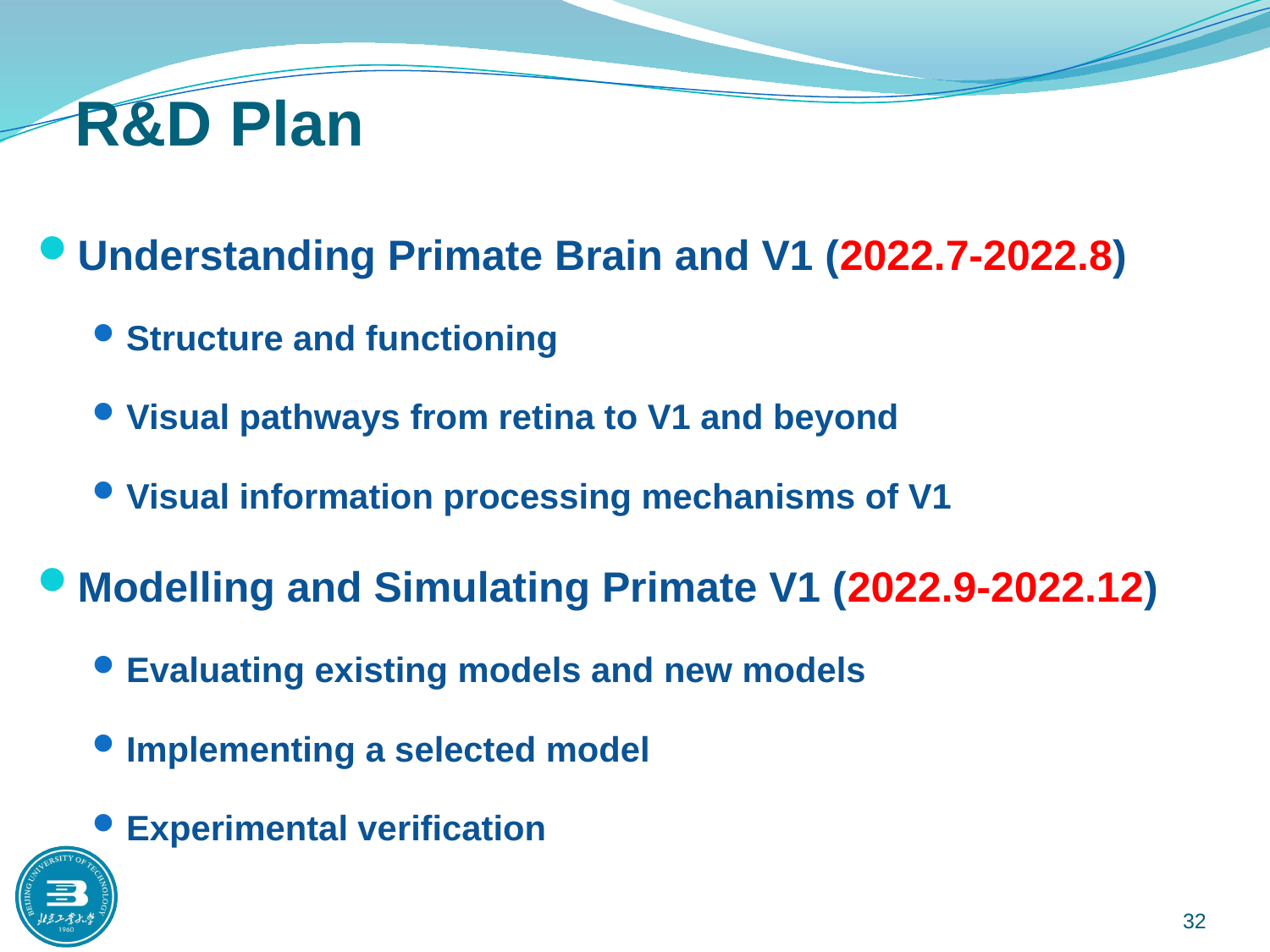

# R&D Plan
Understanding Primate Brain and V1 (2022.7-2022.8)
Structure and functioning
Visual pathways from retina to V1 and beyond
Visual information processing mechanisms of V1
Modelling and Simulating Primate V1 (2022.9-2022.12)
Evaluating existing models and new models
Implementing a selected model
Experimental verification
32